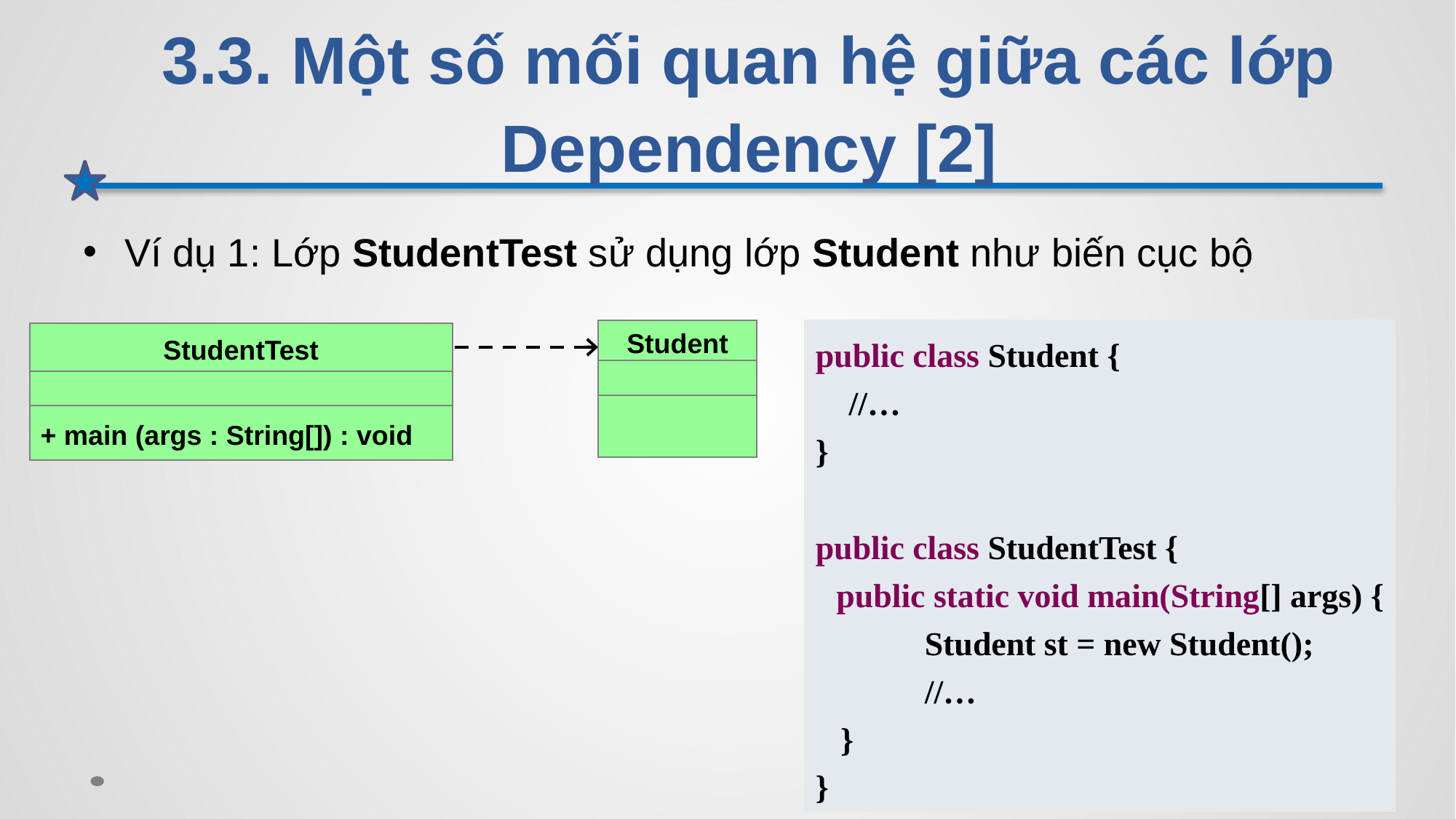

# 3.3. Một số mối quan hệ giữa các lớp Dependency [2]
Ví dụ 1: Lớp StudentTest sử dụng lớp Student như biến cục bộ
Student

public class Student {
    //…
}

public class StudentTest {
   public static void main(String[] args) {
	Student st = new Student();
	//…
   }
}
StudentTest

+ main (args : String[]) : void
46